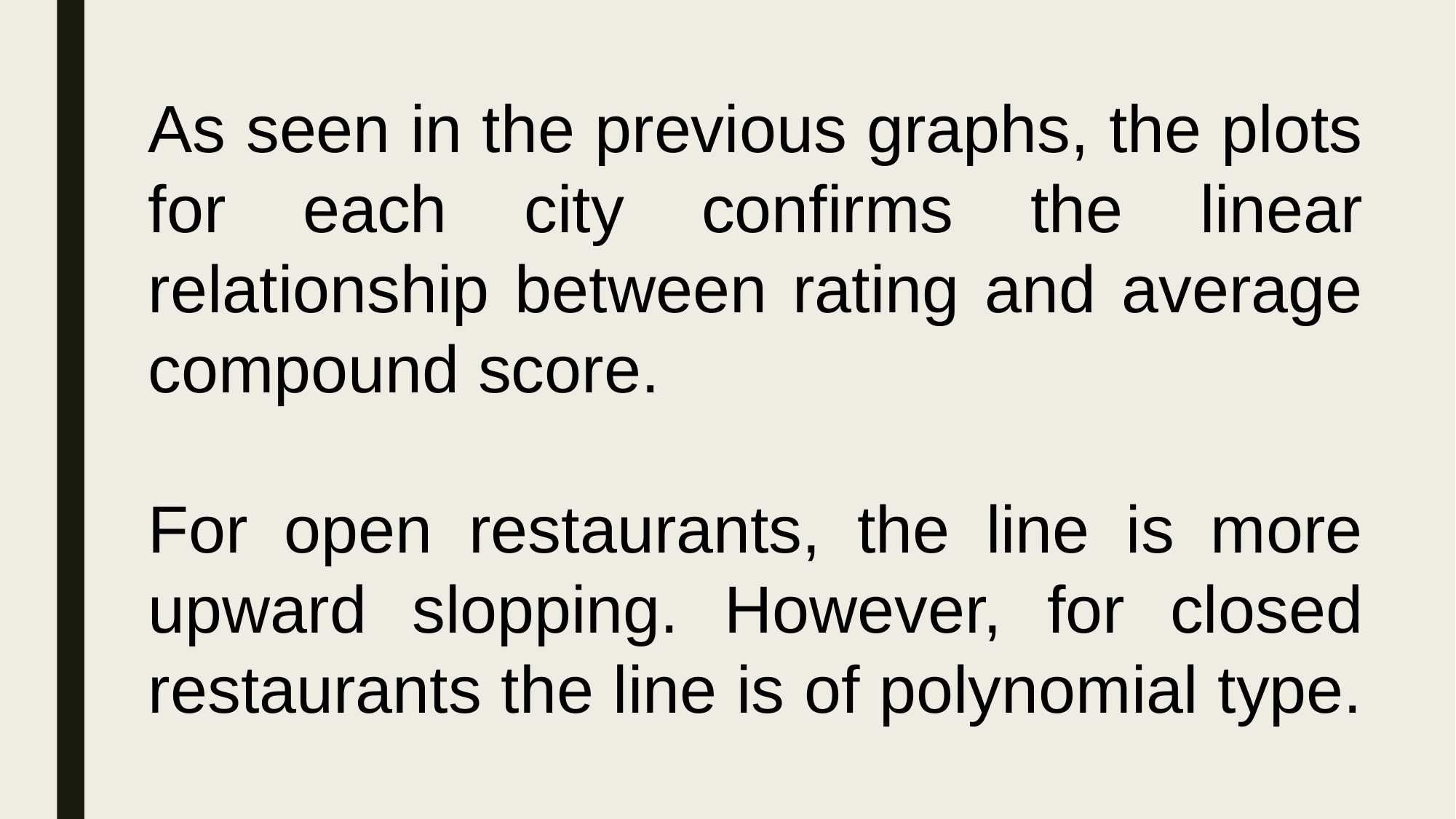

As seen in the previous graphs, the plots for each city confirms the linear relationship between rating and average compound score.

For open restaurants, the line is more upward slopping. However, for closed restaurants the line is of polynomial type.